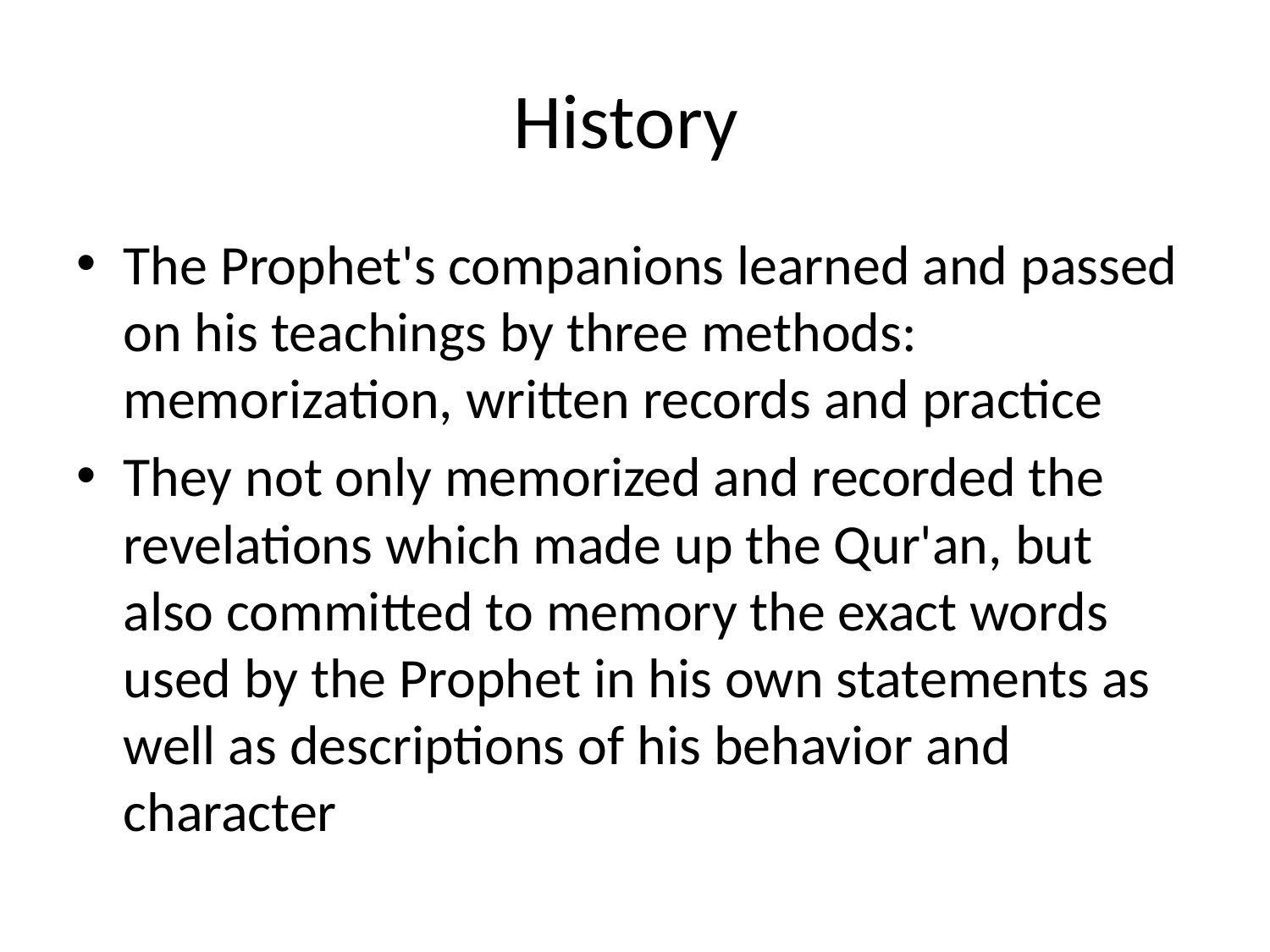

# History
The Prophet's companions learned and passed on his teachings by three methods: memorization, written records and practice
They not only memorized and recorded the revelations which made up the Qur'an, but also committed to memory the exact words used by the Prophet in his own statements as well as descriptions of his behavior and character